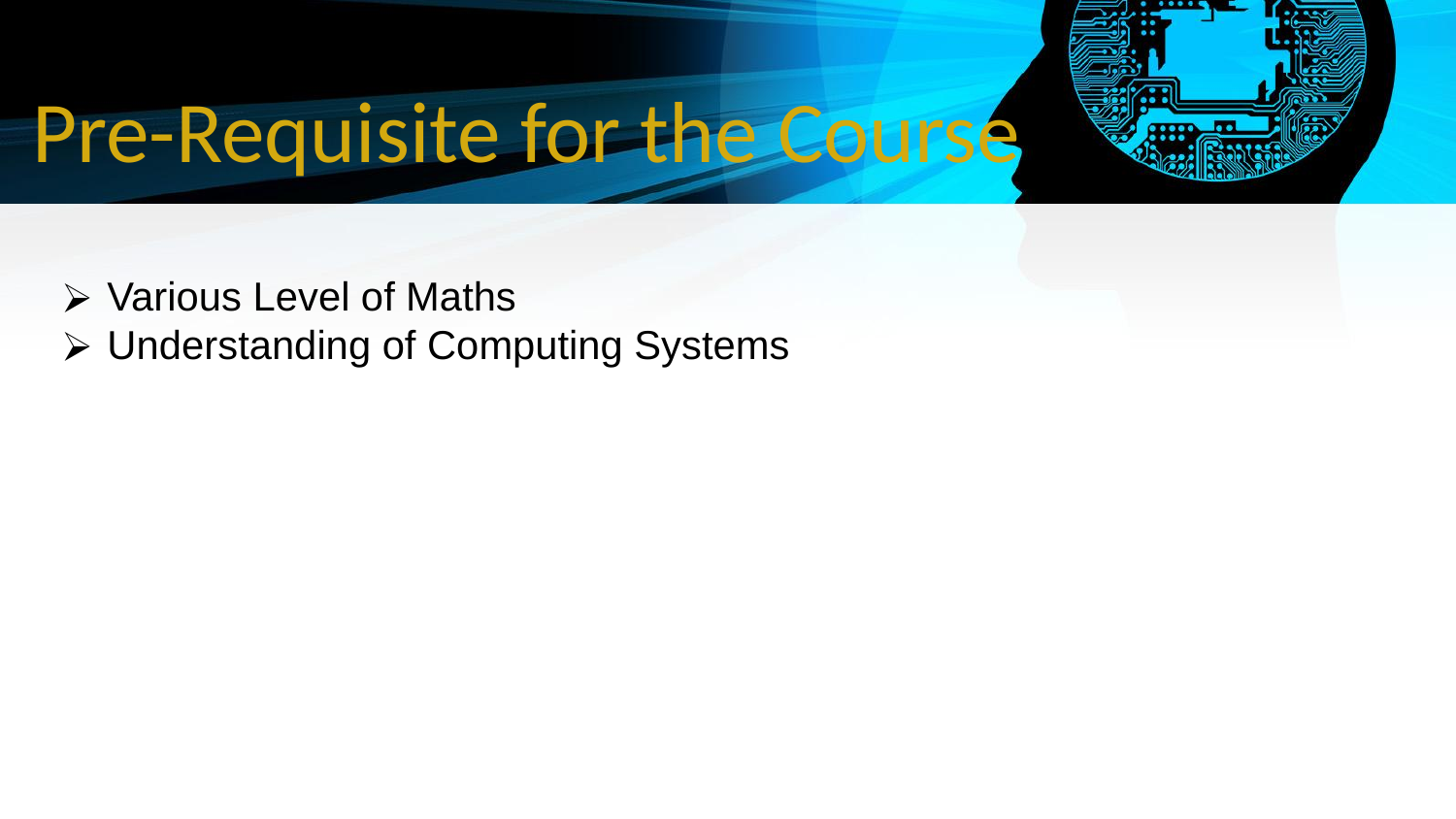

Pre-Requisite for the Course
Various Level of Maths
Understanding of Computing Systems